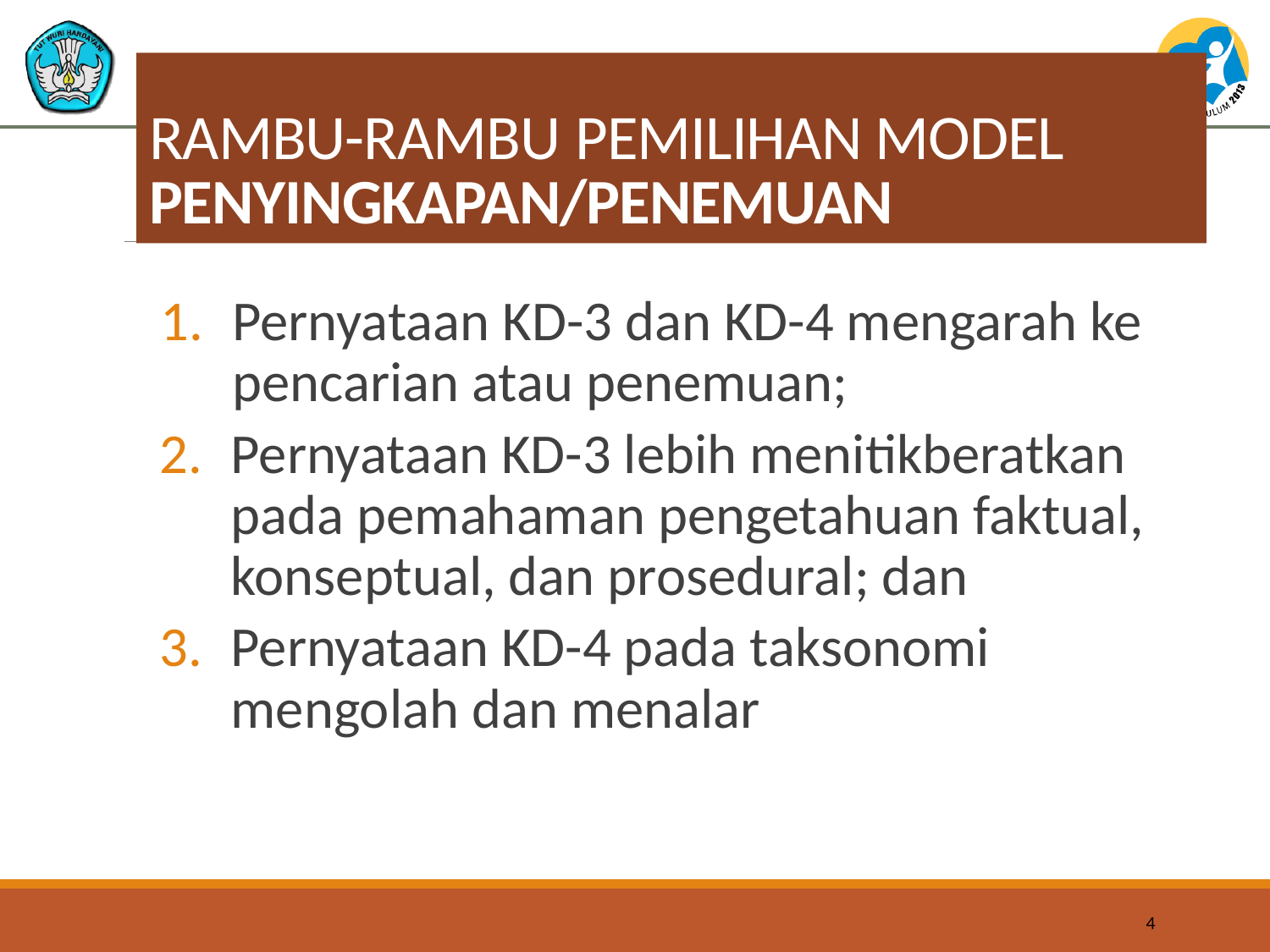

# RAMBU-RAMBU PEMILIHAN MODEL PENYINGKAPAN/PENEMUAN
Pernyataan KD-3 dan KD-4 mengarah ke pencarian atau penemuan;
Pernyataan KD-3 lebih menitikberatkan pada pemahaman pengetahuan faktual, konseptual, dan prosedural; dan
Pernyataan KD-4 pada taksonomi mengolah dan menalar
4